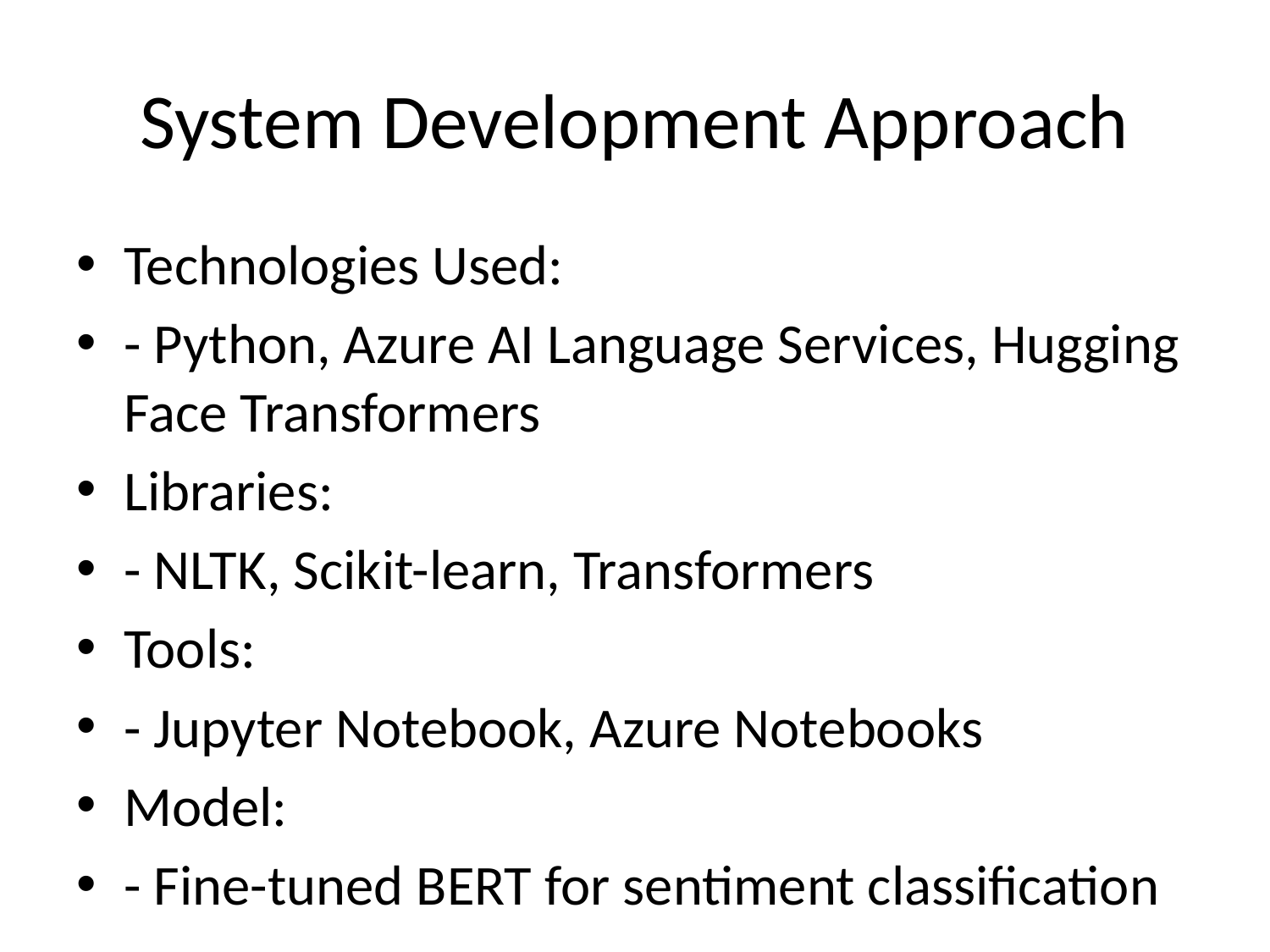

# System Development Approach
Technologies Used:
- Python, Azure AI Language Services, Hugging Face Transformers
Libraries:
- NLTK, Scikit-learn, Transformers
Tools:
- Jupyter Notebook, Azure Notebooks
Model:
- Fine-tuned BERT for sentiment classification